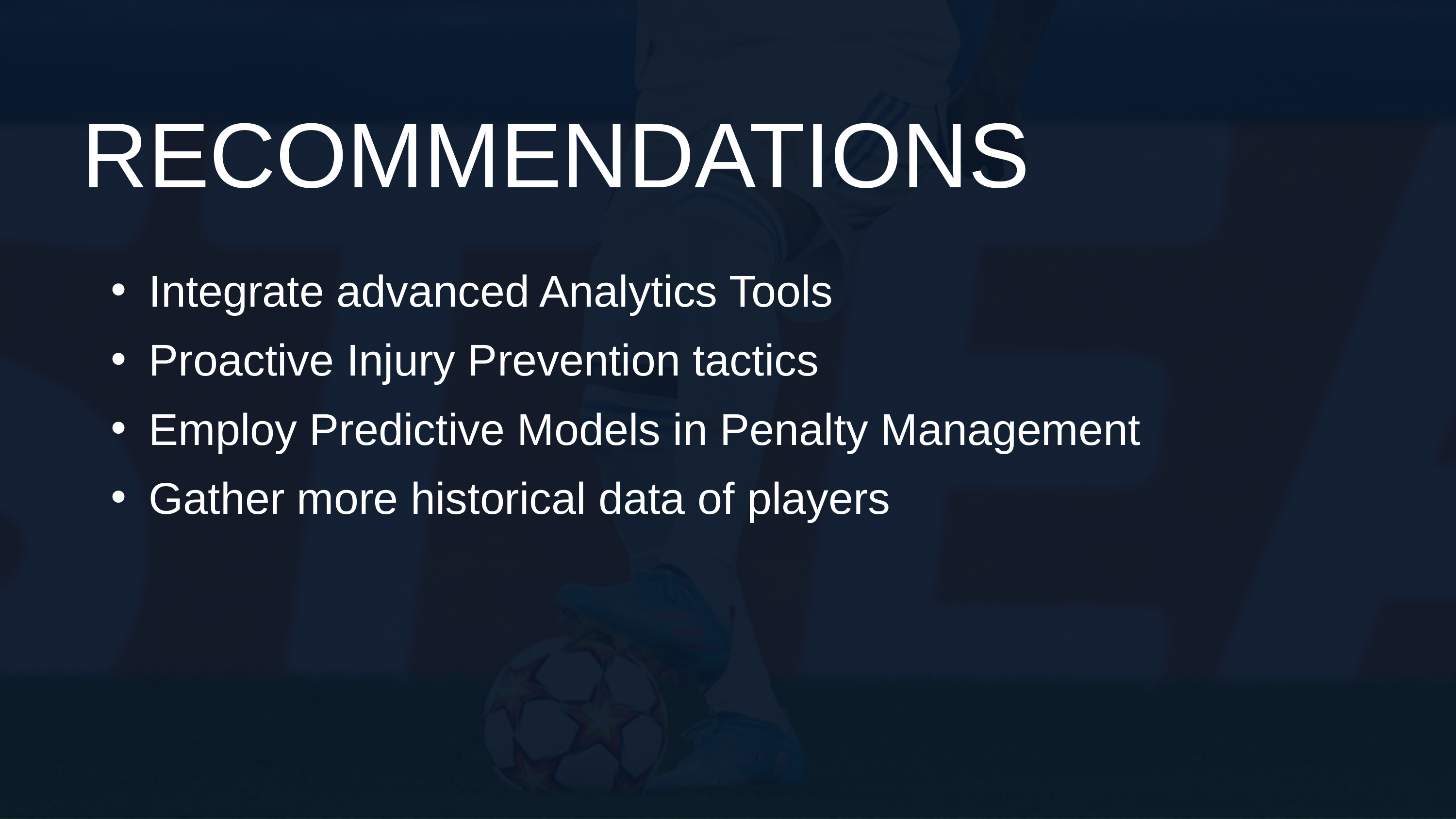

RECOMMENDATIONS
Integrate advanced Analytics Tools
Proactive Injury Prevention tactics
Employ Predictive Models in Penalty Management
Gather more historical data of players